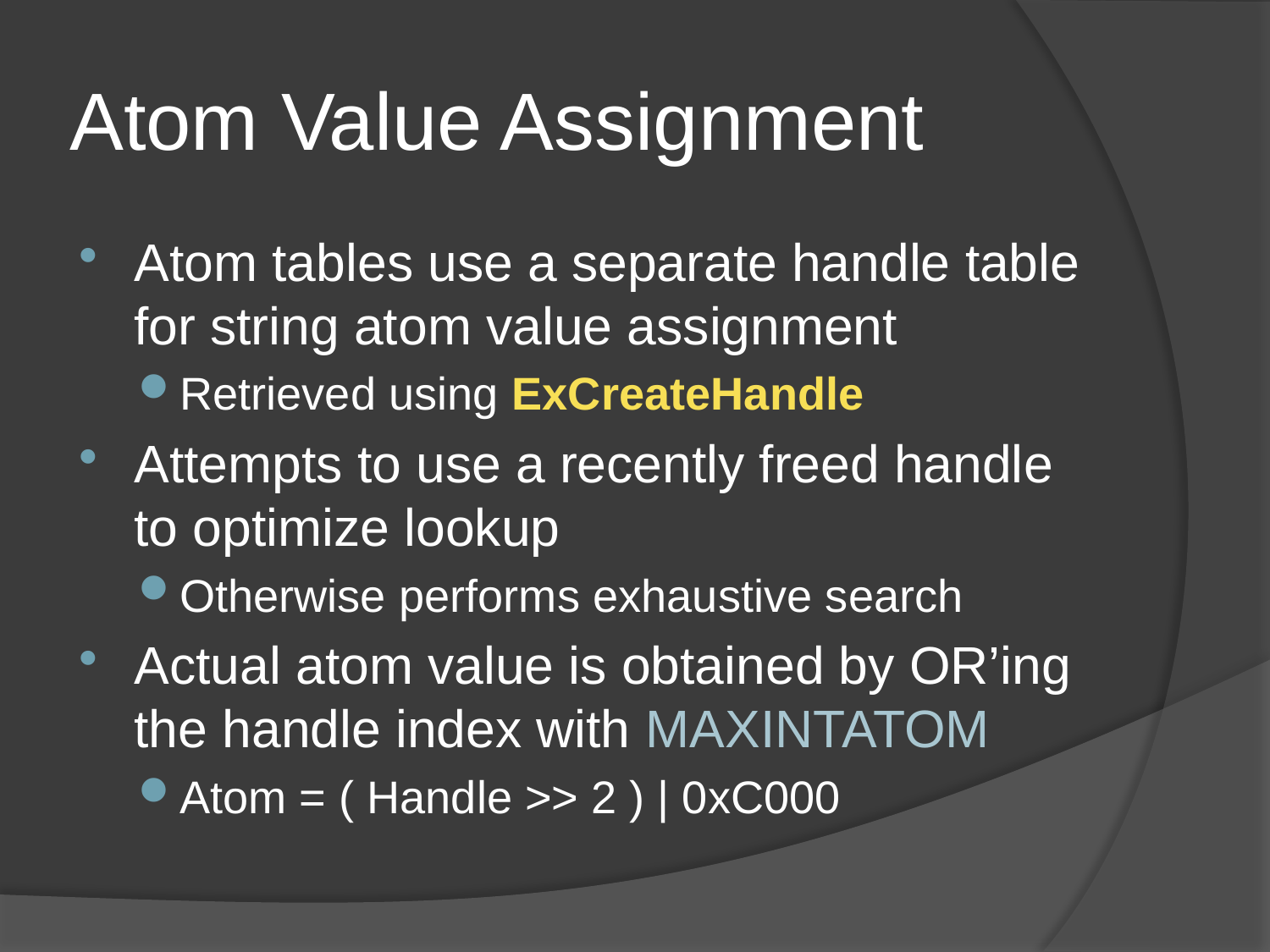

# Atom Value Assignment
Atom tables use a separate handle table for string atom value assignment
Retrieved using ExCreateHandle
Attempts to use a recently freed handle to optimize lookup
Otherwise performs exhaustive search
Actual atom value is obtained by OR’ing the handle index with MAXINTATOM
Atom = ( Handle >> 2 ) | 0xC000